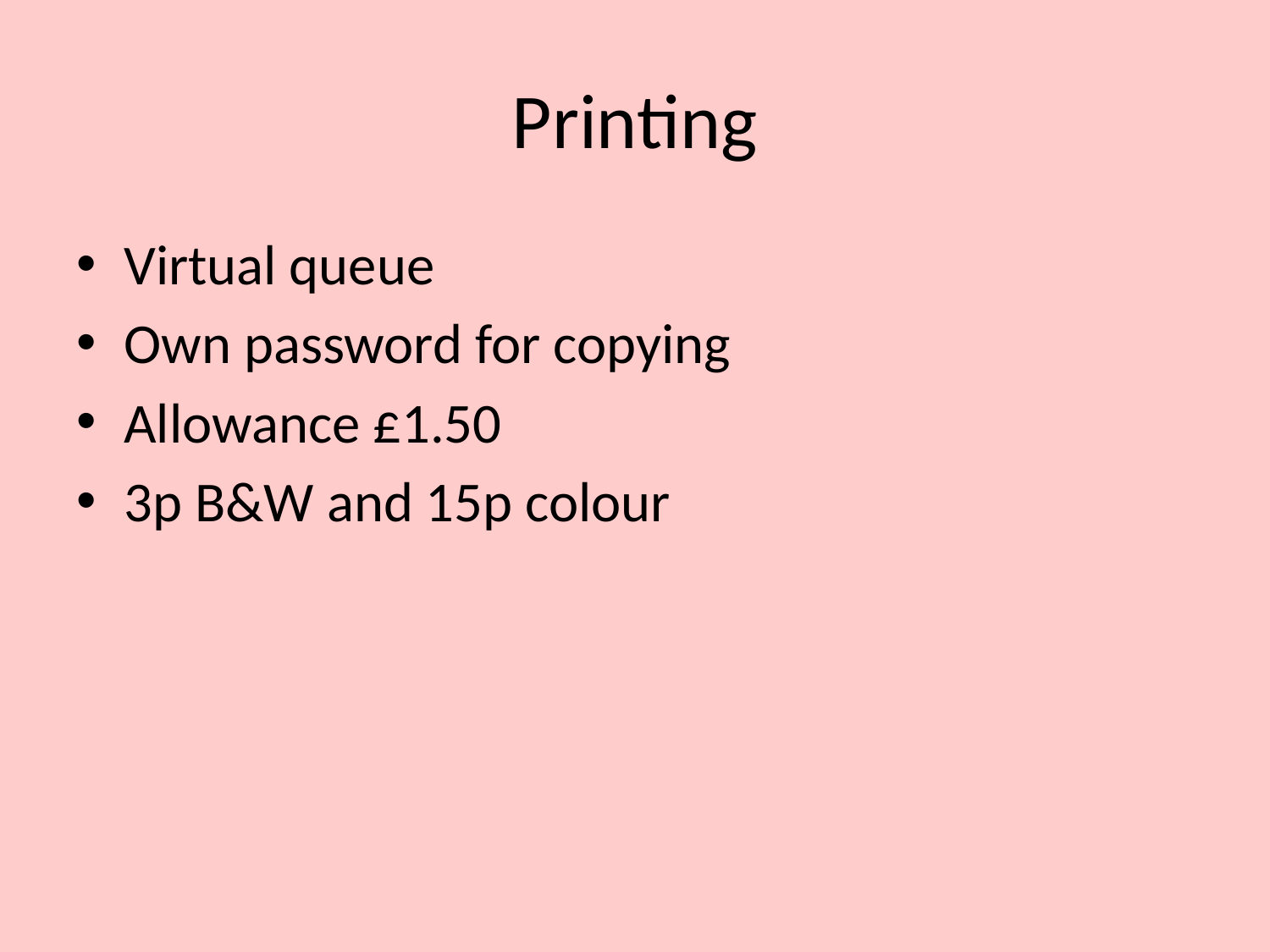

# Printing
Virtual queue
Own password for copying
Allowance £1.50
3p B&W and 15p colour